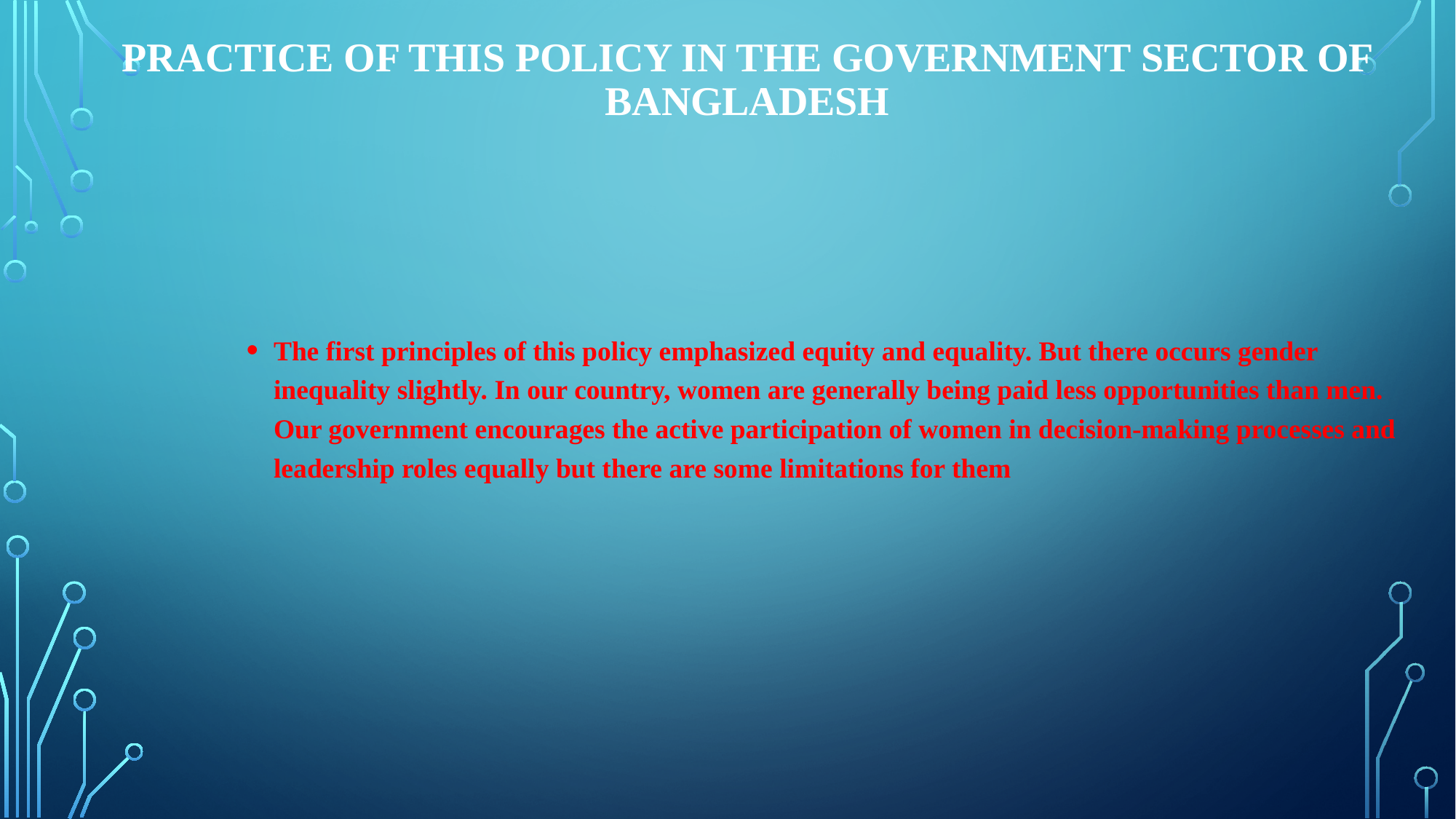

# Practice of this policy in the government sector of Bangladesh
The first principles of this policy emphasized equity and equality. But there occurs gender inequality slightly. In our country, women are generally being paid less opportunities than men. Our government encourages the active participation of women in decision-making processes and leadership roles equally but there are some limitations for them